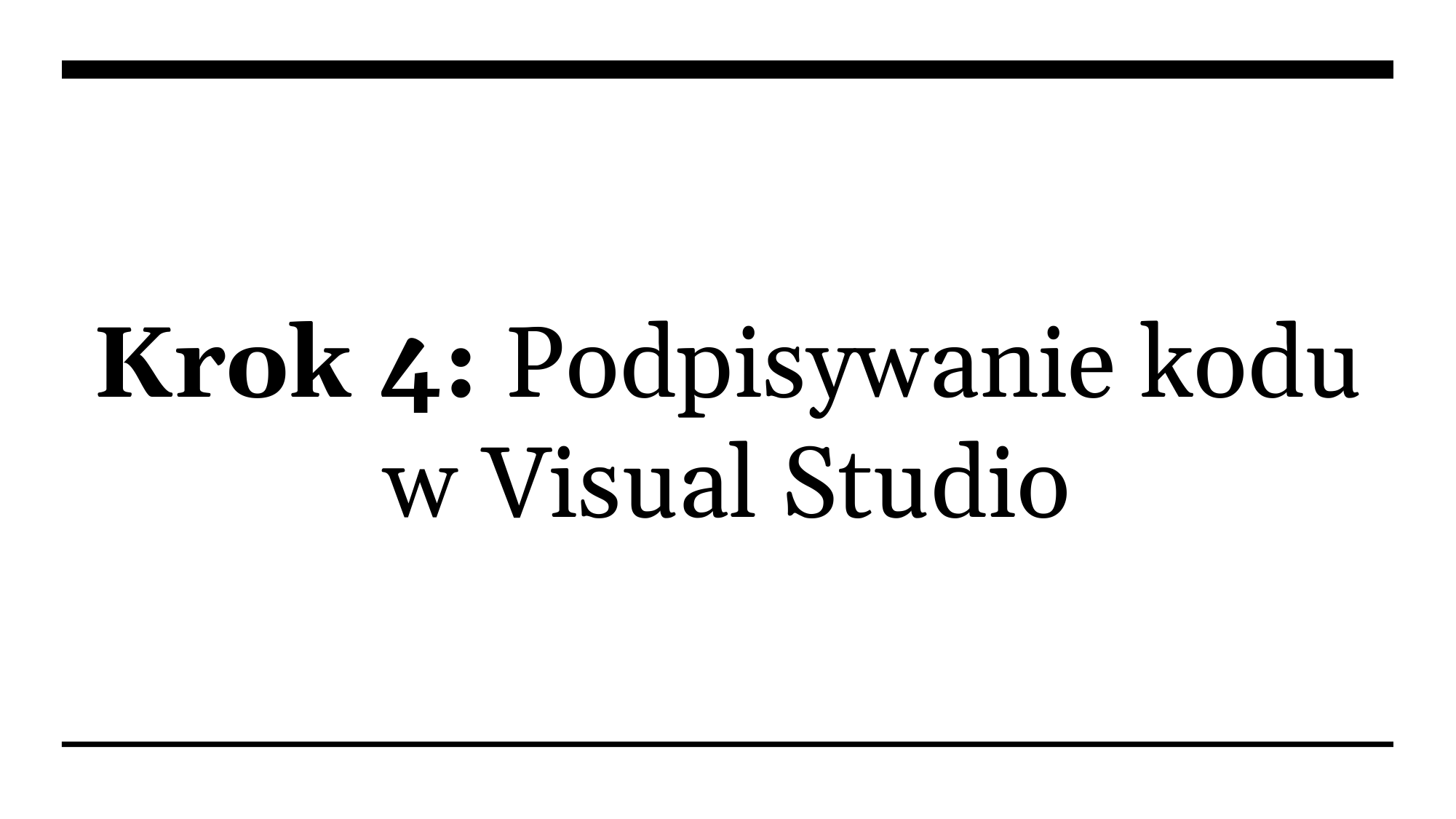

# Krok 4: Podpisywanie kodu w Visual Studio